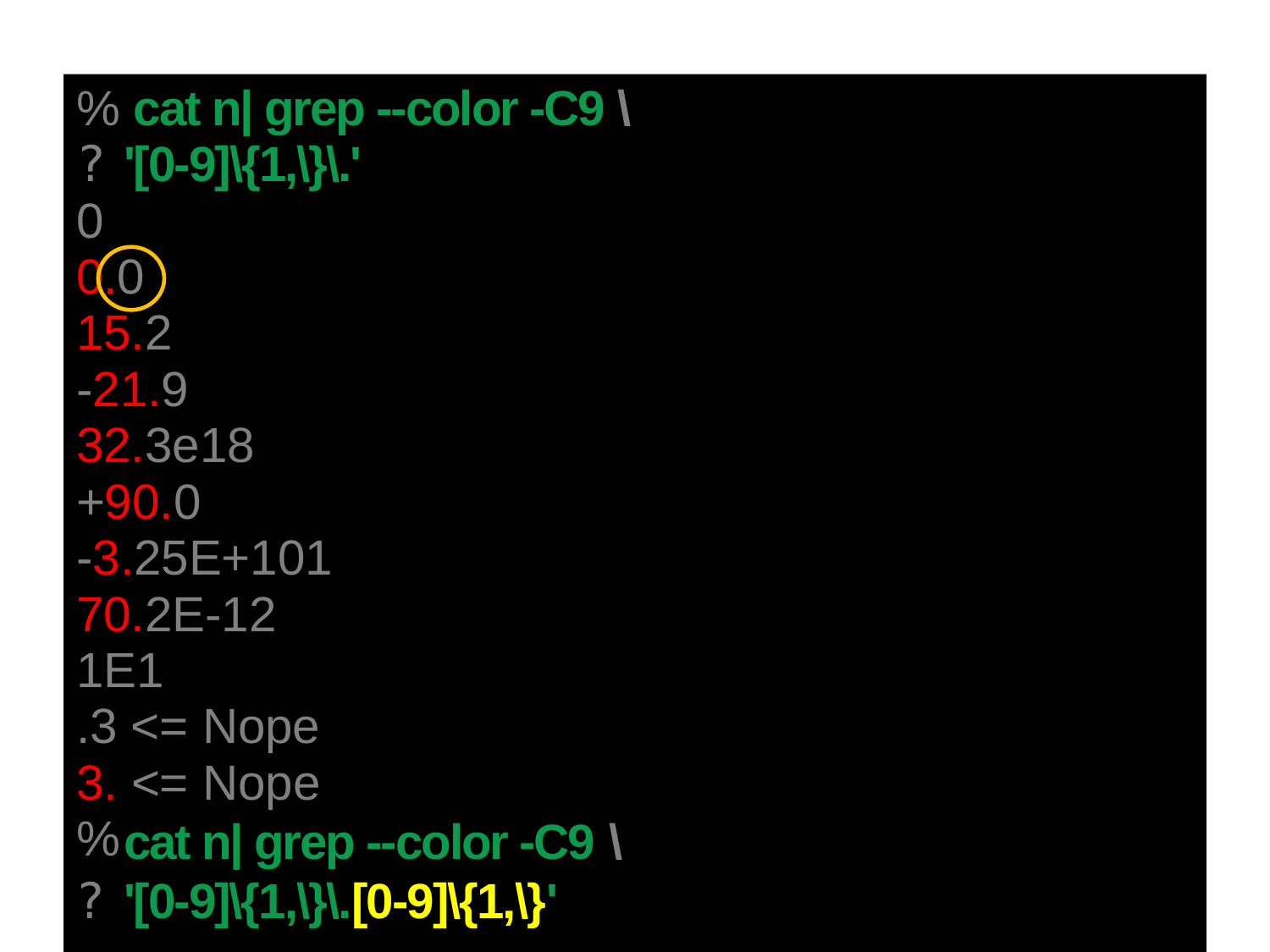

% cat n| grep --color -C9 \
?	'[0-9]\{1,\}\.'
0
0.0
15.2
-21.9
32.3e18
+90.0
-3.25E+101
70.2E-12
1E1
.3 <= Nope
3. <= Nope
%

cat n| grep --color -C9 \
?	'[0-9]\{1,\}\.[0-9]\{1,\}'